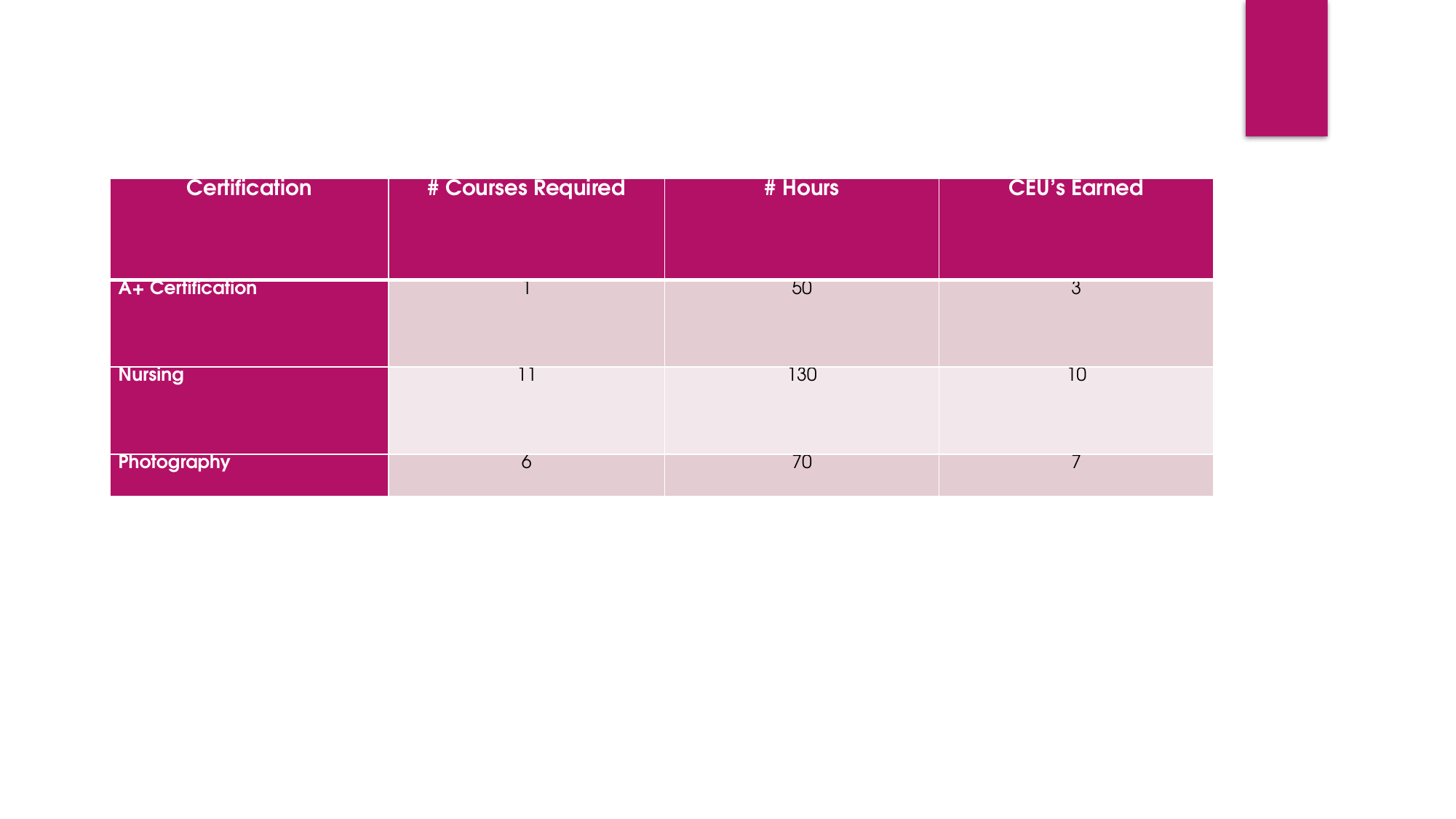

| Certification | # Courses Required | # Hours | CEU’s Earned |
| --- | --- | --- | --- |
| A+ Certification | 1 | 50 | 3 |
| Nursing | 11 | 130 | 10 |
| Photography | 6 | 70 | 7 |